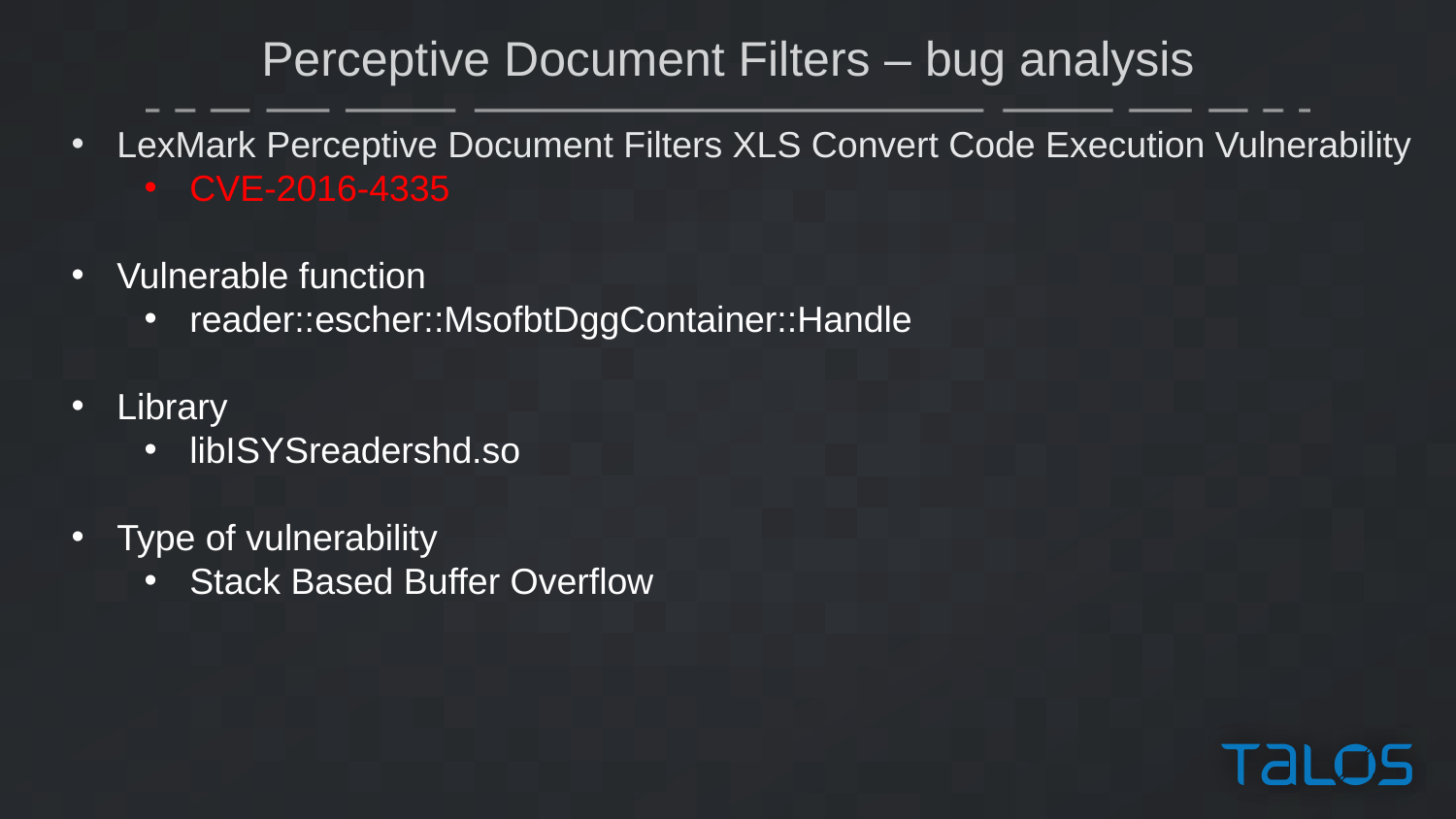

# Perceptive Document Filters – bug analysis
LexMark Perceptive Document Filters XLS Convert Code Execution Vulnerability
CVE-2016-4335

Vulnerable function
reader::escher::MsofbtDggContainer::Handle

Library
libISYSreadershd.so

Type of vulnerability
Stack Based Buffer Overflow